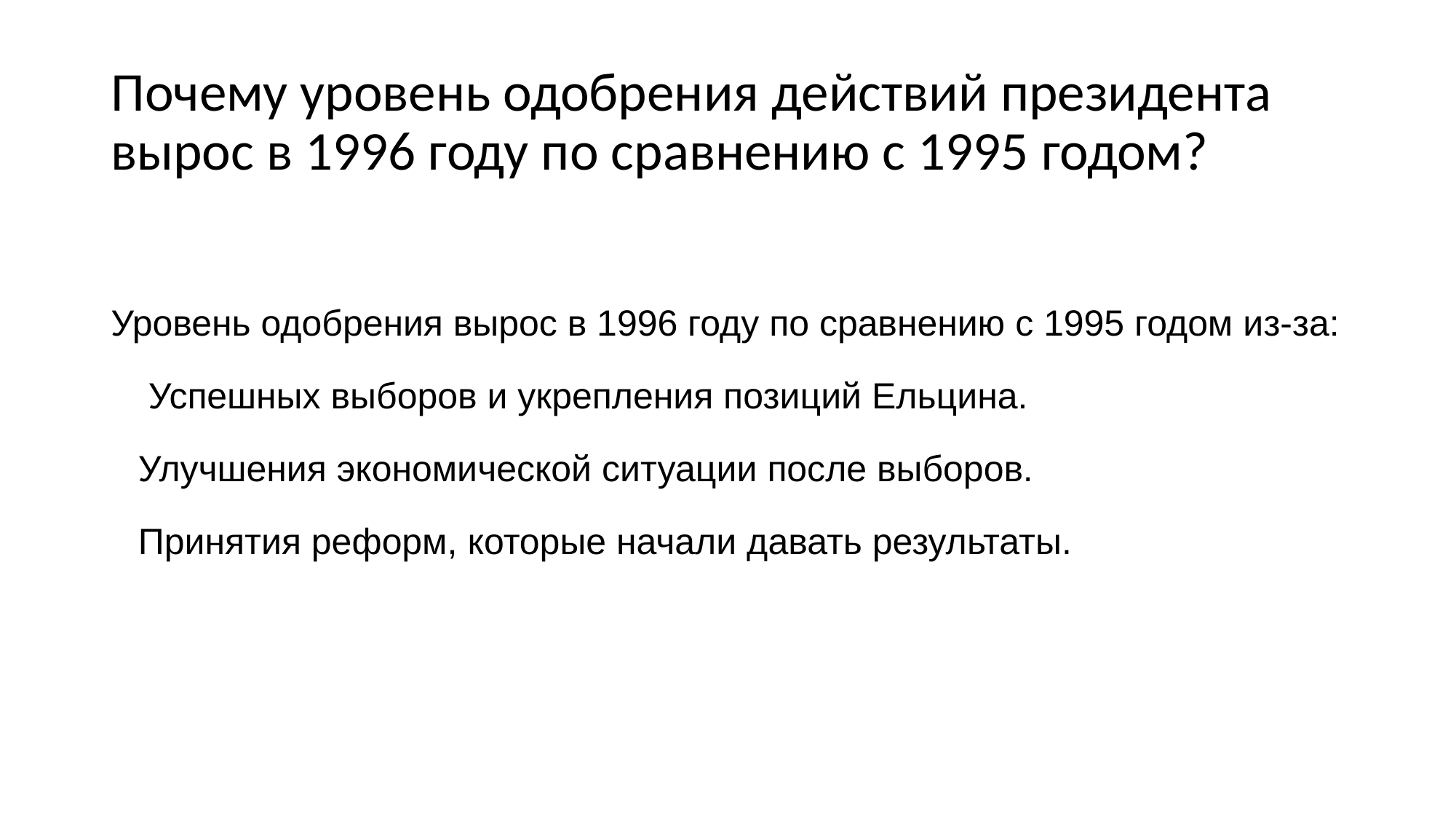

# Почему уровень одобрения действий президента вырос в 1996 году по сравнению с 1995 годом?
Уровень одобрения вырос в 1996 году по сравнению с 1995 годом из-за:
 Успешных выборов и укрепления позиций Ельцина.
Улучшения экономической ситуации после выборов.
Принятия реформ, которые начали давать результаты.